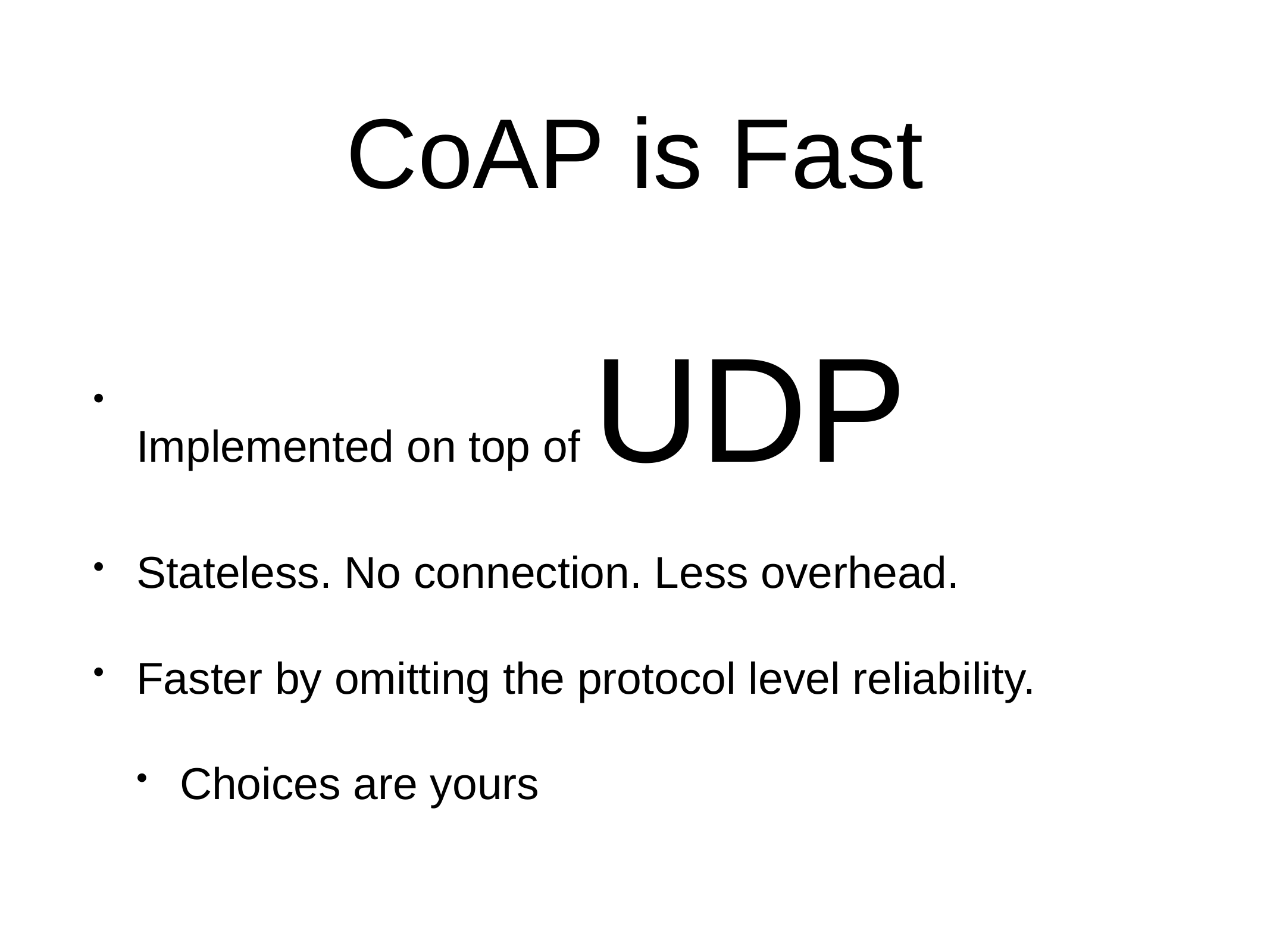

# CoAP is Fast
Implemented on top of UDP
Stateless. No connection. Less overhead.
Faster by omitting the protocol level reliability.
Choices are yours